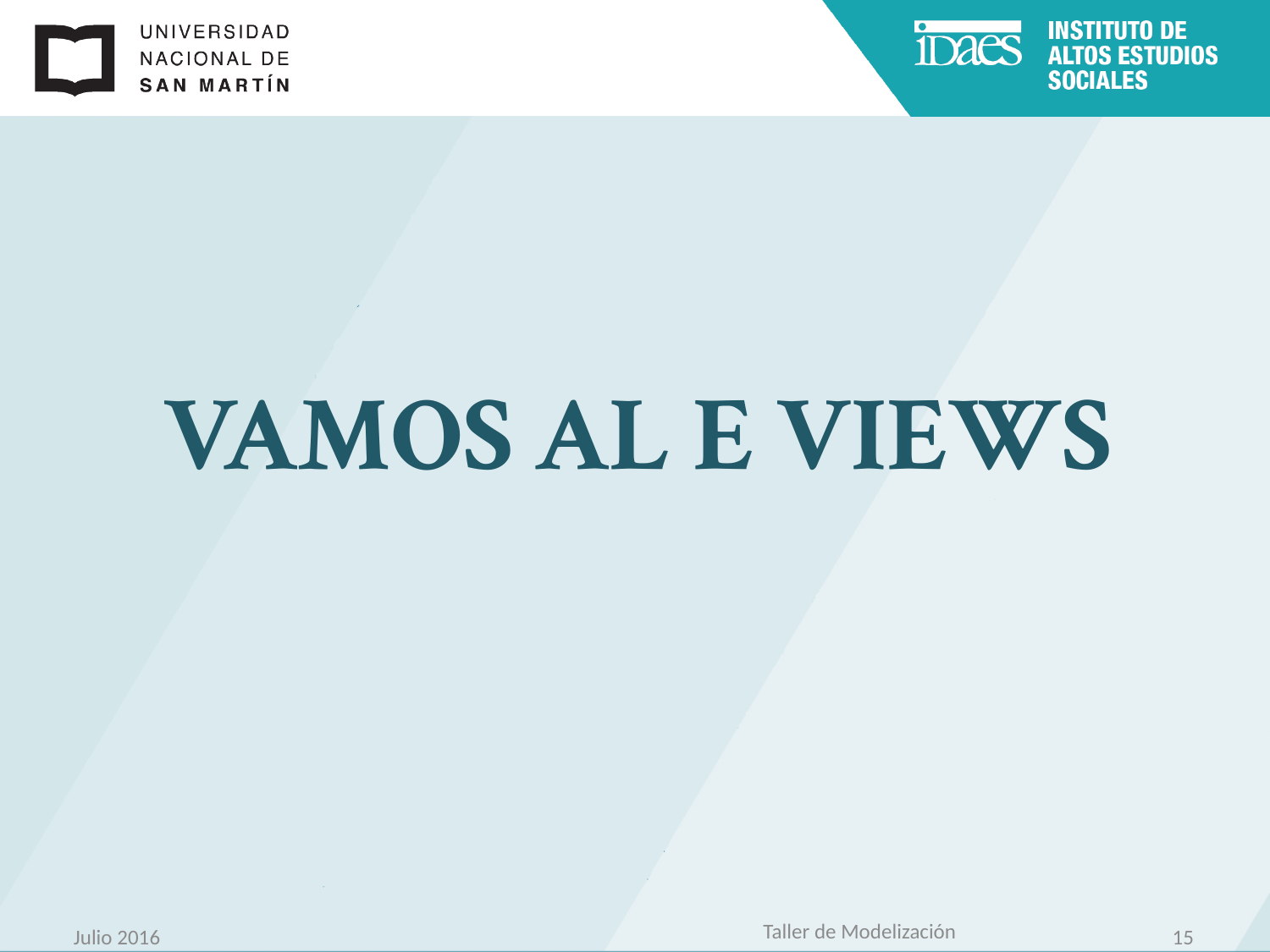

# Vamos al E views

Taller de Modelización
Julio 2016
15